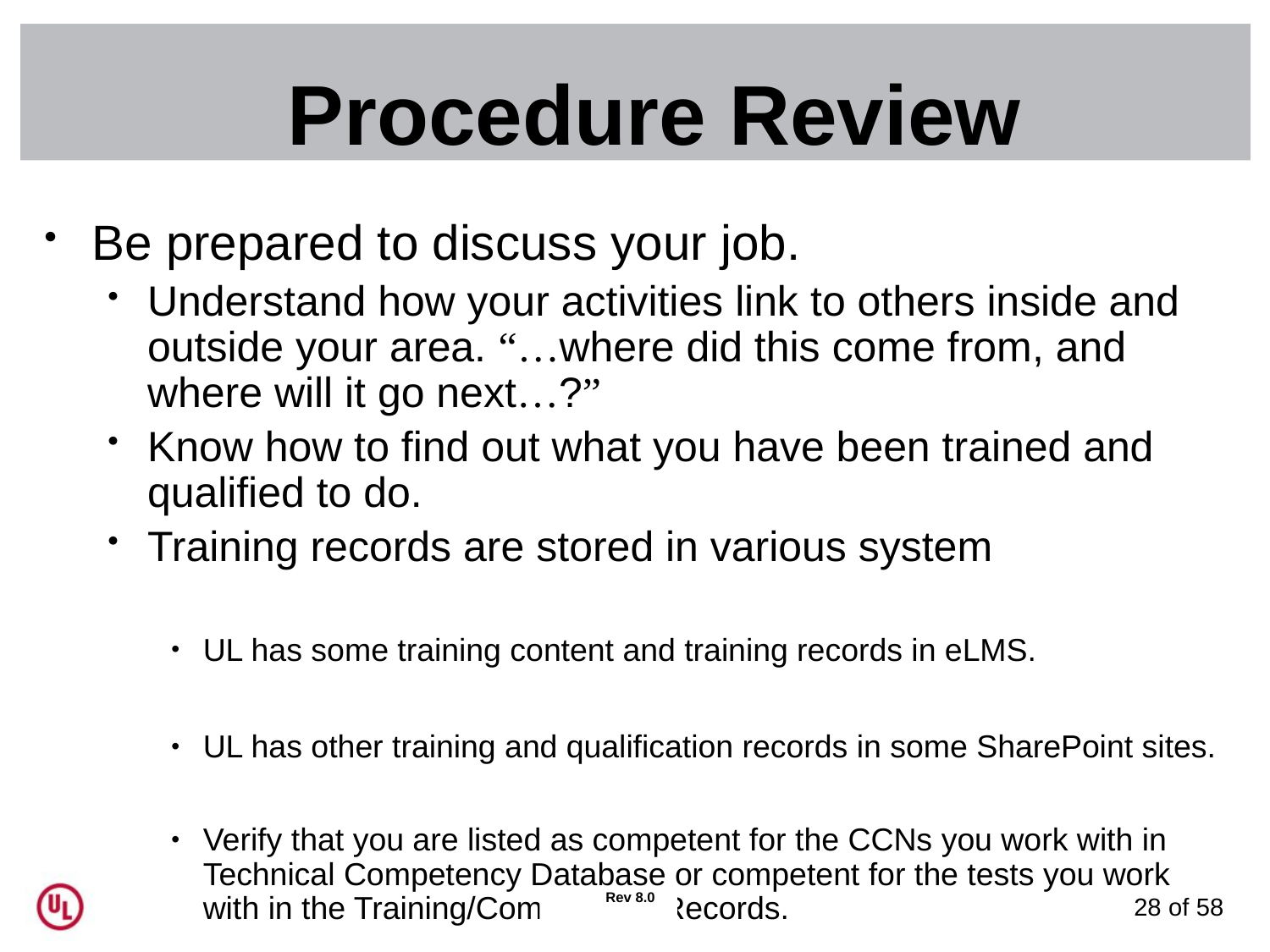

# Procedure Review

Be prepared to discuss your job.
Understand how your activities link to others inside and outside your area. “…where did this come from, and where will it go next…?”
Know how to find out what you have been trained and qualified to do.
Training records are stored in various system

UL has some training content and training records in eLMS.

UL has other training and qualification records in some SharePoint sites.

Verify that you are listed as competent for the CCNs you work with in Technical Competency Database or competent for the tests you work with in the Training/Competency Records.
Rev 8.0
28 of 58